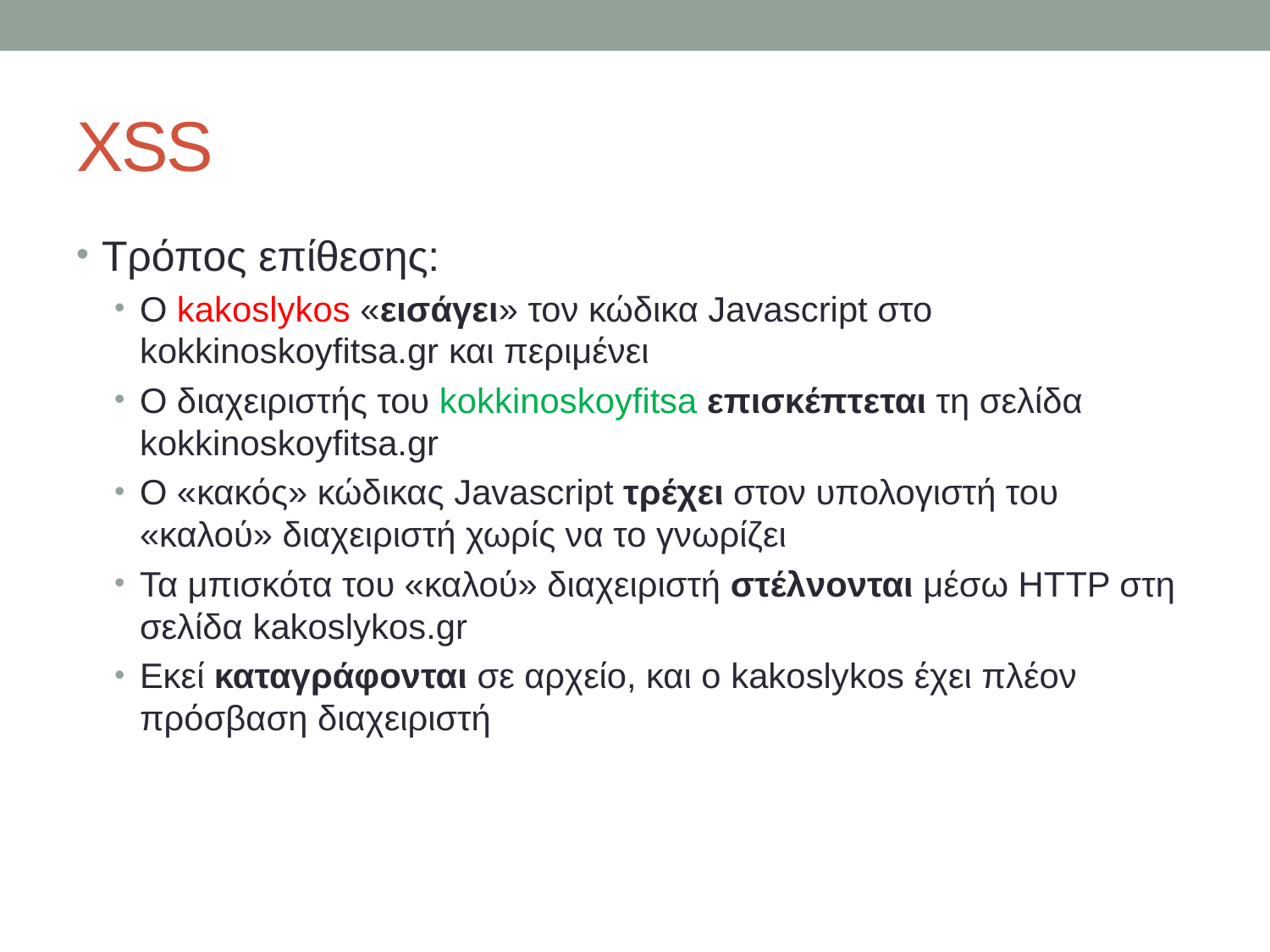

# XSS
Τρόπος επίθεσης:
Ο kakoslykos «εισάγει» τον κώδικα Javascript στο kokkinoskoyfitsa.gr και περιμένει
Ο διαχειριστής του kokkinoskoyfitsa επισκέπτεται τη σελίδα kokkinoskoyfitsa.gr
Ο «κακός» κώδικας Javascript τρέχει στον υπολογιστή του «καλού» διαχειριστή χωρίς να το γνωρίζει
Τα μπισκότα του «καλού» διαχειριστή στέλνονται μέσω HTTP στη σελίδα kakoslykos.gr
Εκεί καταγράφονται σε αρχείο, και ο kakoslykos έχει πλέον πρόσβαση διαχειριστή